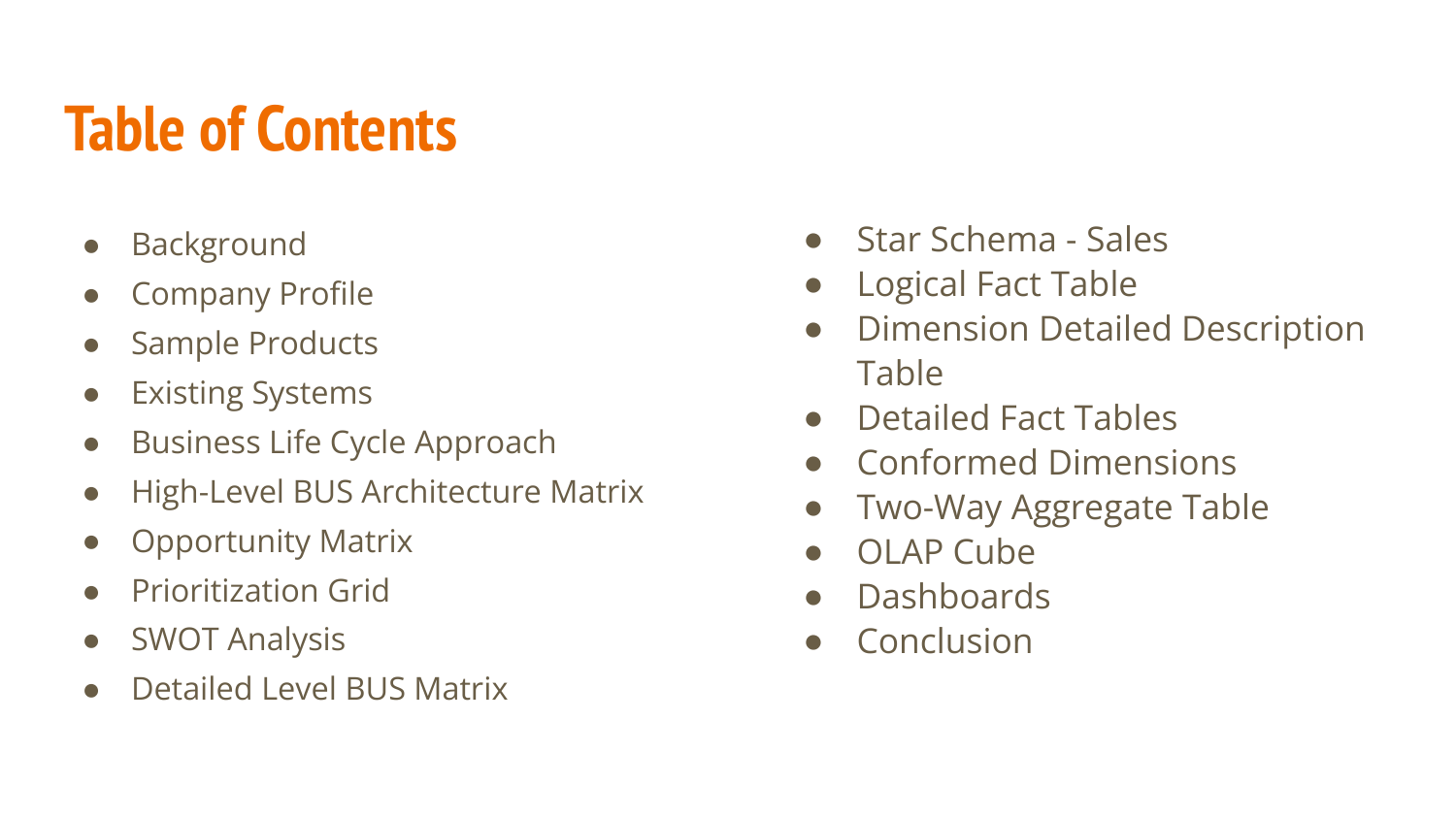

# Table of Contents
Background
Company Profile
Sample Products
Existing Systems
Business Life Cycle Approach
High-Level BUS Architecture Matrix
Opportunity Matrix
Prioritization Grid
SWOT Analysis
Detailed Level BUS Matrix

Star Schema - Sales
Logical Fact Table
Dimension Detailed Description Table
Detailed Fact Tables
Conformed Dimensions
Two-Way Aggregate Table
OLAP Cube
Dashboards
Conclusion